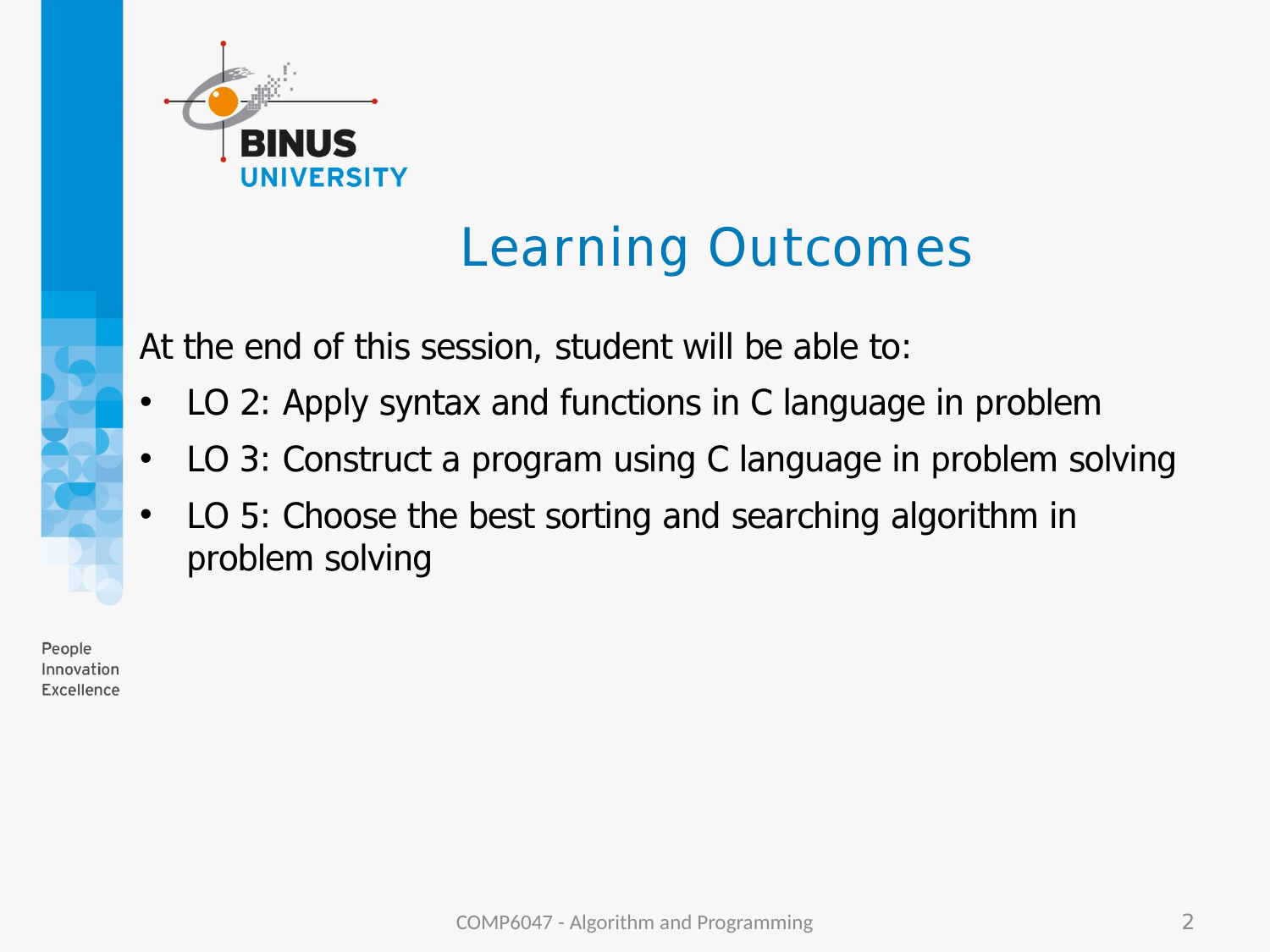

# Learning Outcomes
At the end of this session, student will be able to:
LO 2: Apply syntax and functions in C language in problem
LO 3: Construct a program using C language in problem solving
LO 5: Choose the best sorting and searching algorithm in problem solving
COMP6047 - Algorithm and Programming
2